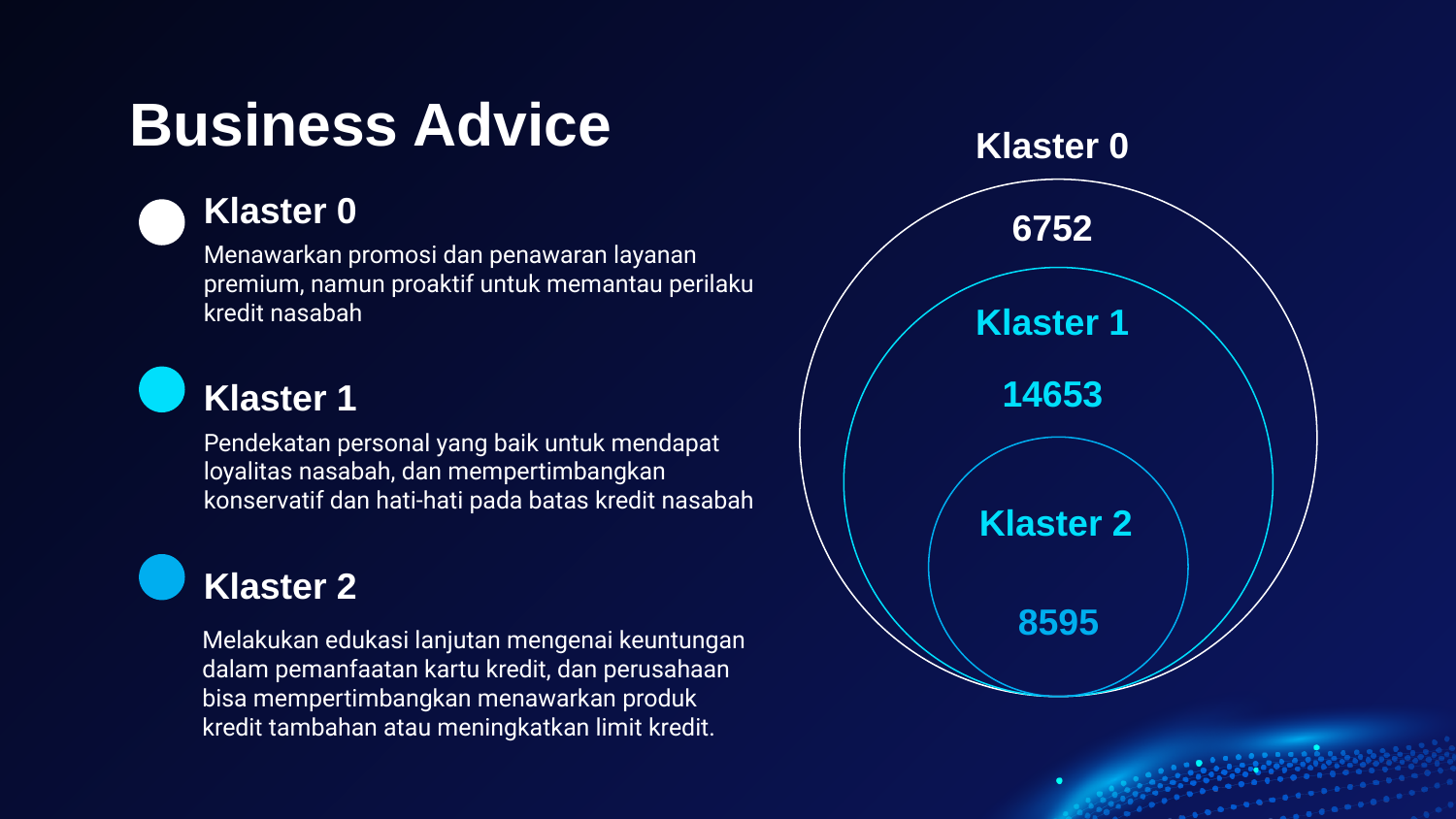

# Business Advice
Klaster 0
Klaster 0

6752

Menawarkan promosi dan penawaran layanan premium, namun proaktif untuk memantau perilaku kredit nasabah

Klaster 1
14653
Klaster 1

Pendekatan personal yang baik untuk mendapat loyalitas nasabah, dan mempertimbangkan  konservatif dan hati-hati pada batas kredit nasabah

Klaster 2
Klaster 2

8595
Melakukan edukasi lanjutan mengenai keuntungan dalam pemanfaatan kartu kredit, dan perusahaan bisa mempertimbangkan menawarkan produk kredit tambahan atau meningkatkan limit kredit.